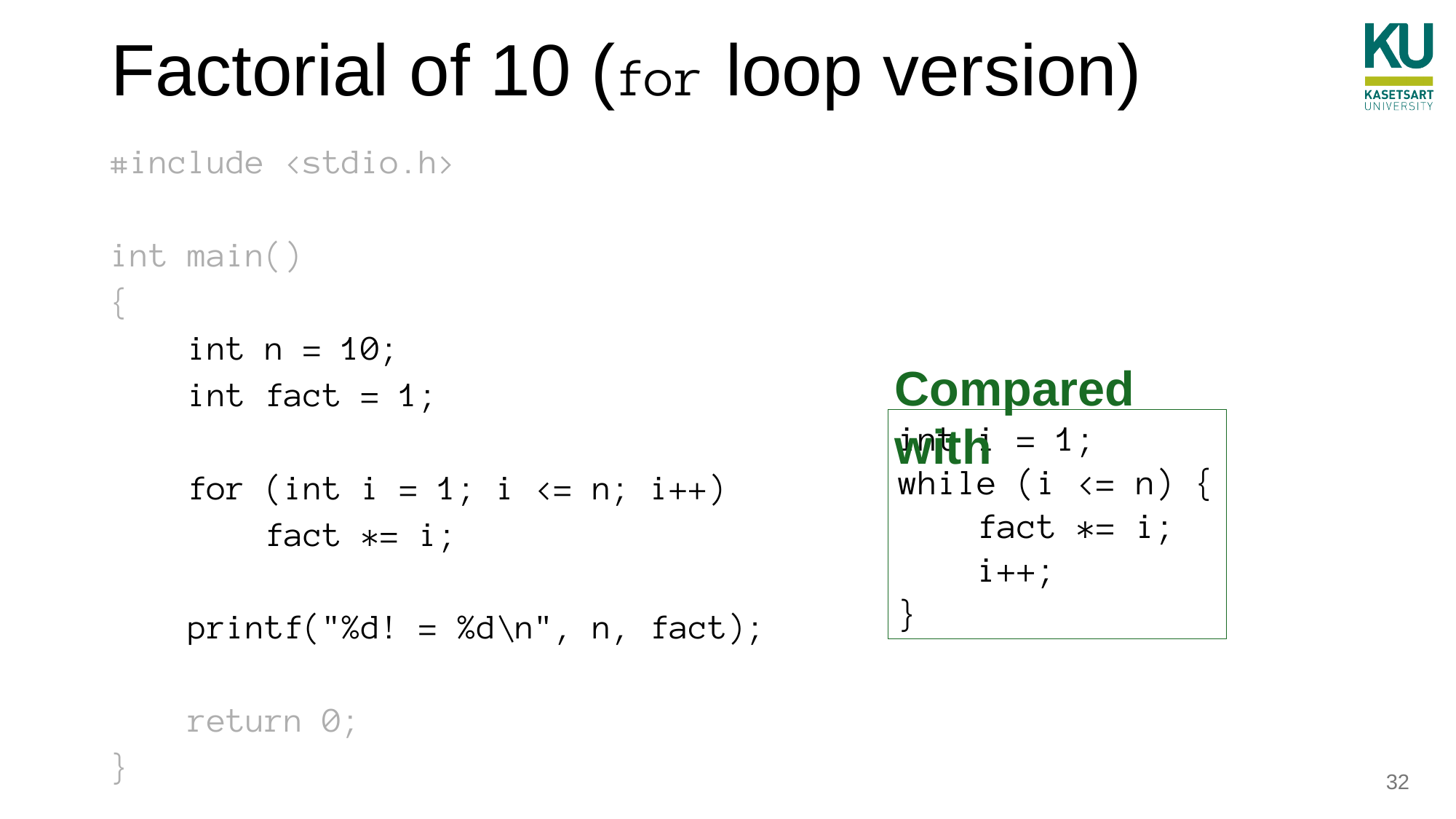

# Factorial of 10 (for loop version)
#include <stdio.h>

int main()
{
    int n = 10;
    int fact = 1;

    for (int i = 1; i <= n; i++)
        fact *= i;

    printf("%d! = %d\n", n, fact);

    return 0;
}
Compared with
int i = 1;
while (i <= n) {
    fact *= i;
    i++;
}
32